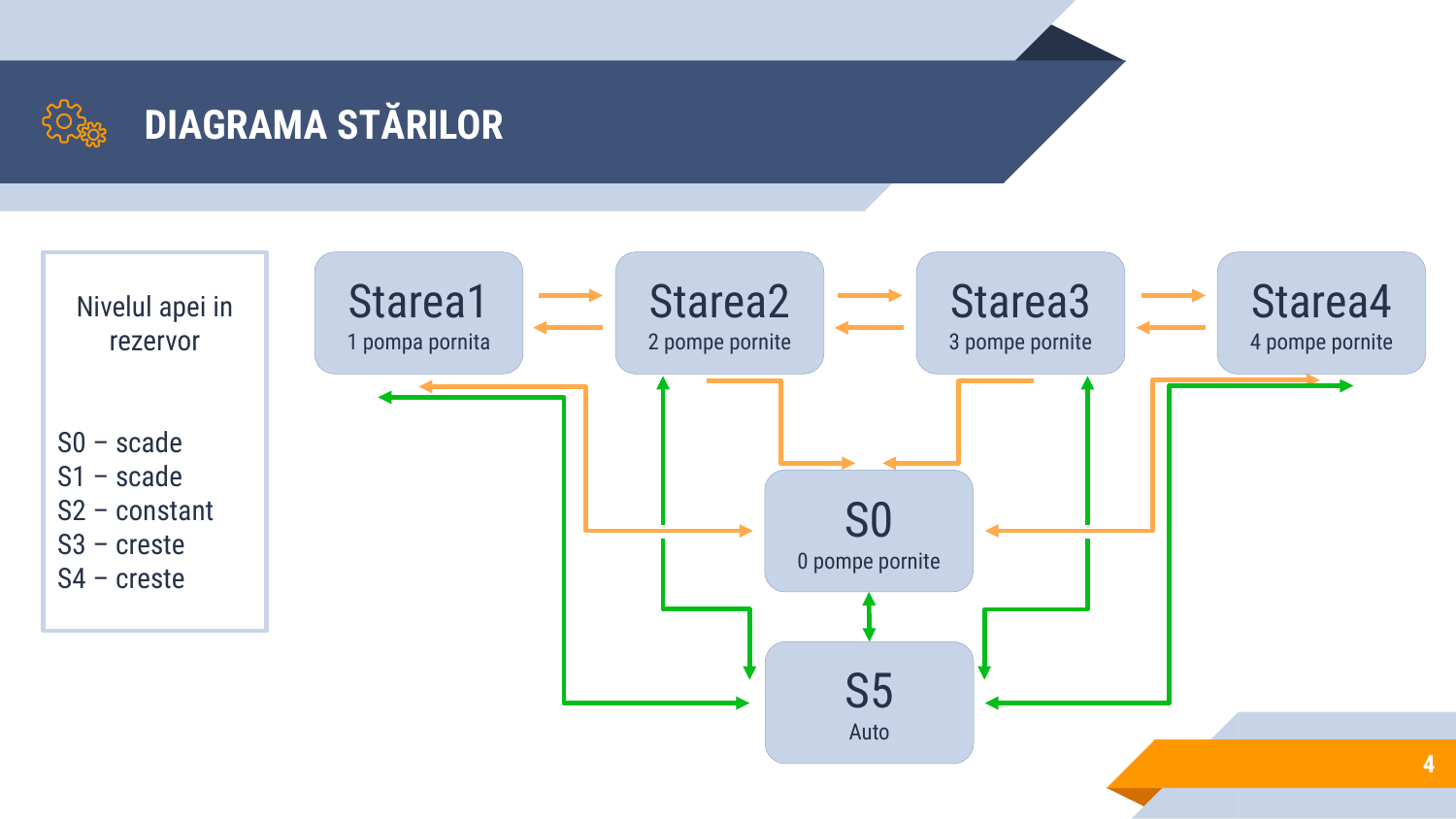

# DIAGRAMA STĂRILOR

Nivelul apei in rezervor

S0 – scade
S1 – scade
S2 – constant
S3 – creste
S4 – creste

Starea1
1 pompa pornita
Starea2
2 pompe pornite
Starea3
3 pompe pornite
Starea4
4 pompe pornite

S0
0 pompe pornite

S5
Auto
4